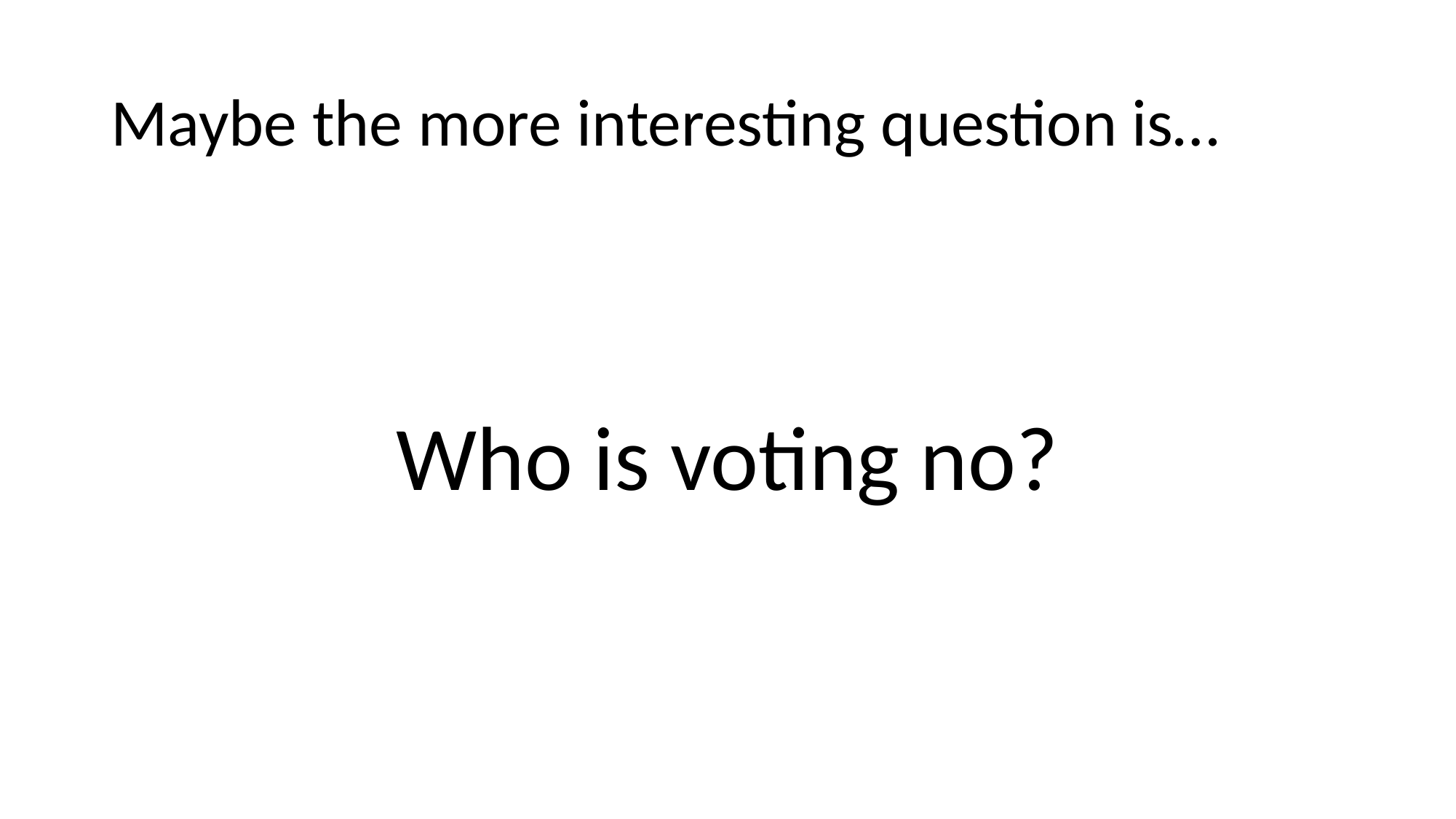

# Maybe the more interesting question is…

Who is voting no?